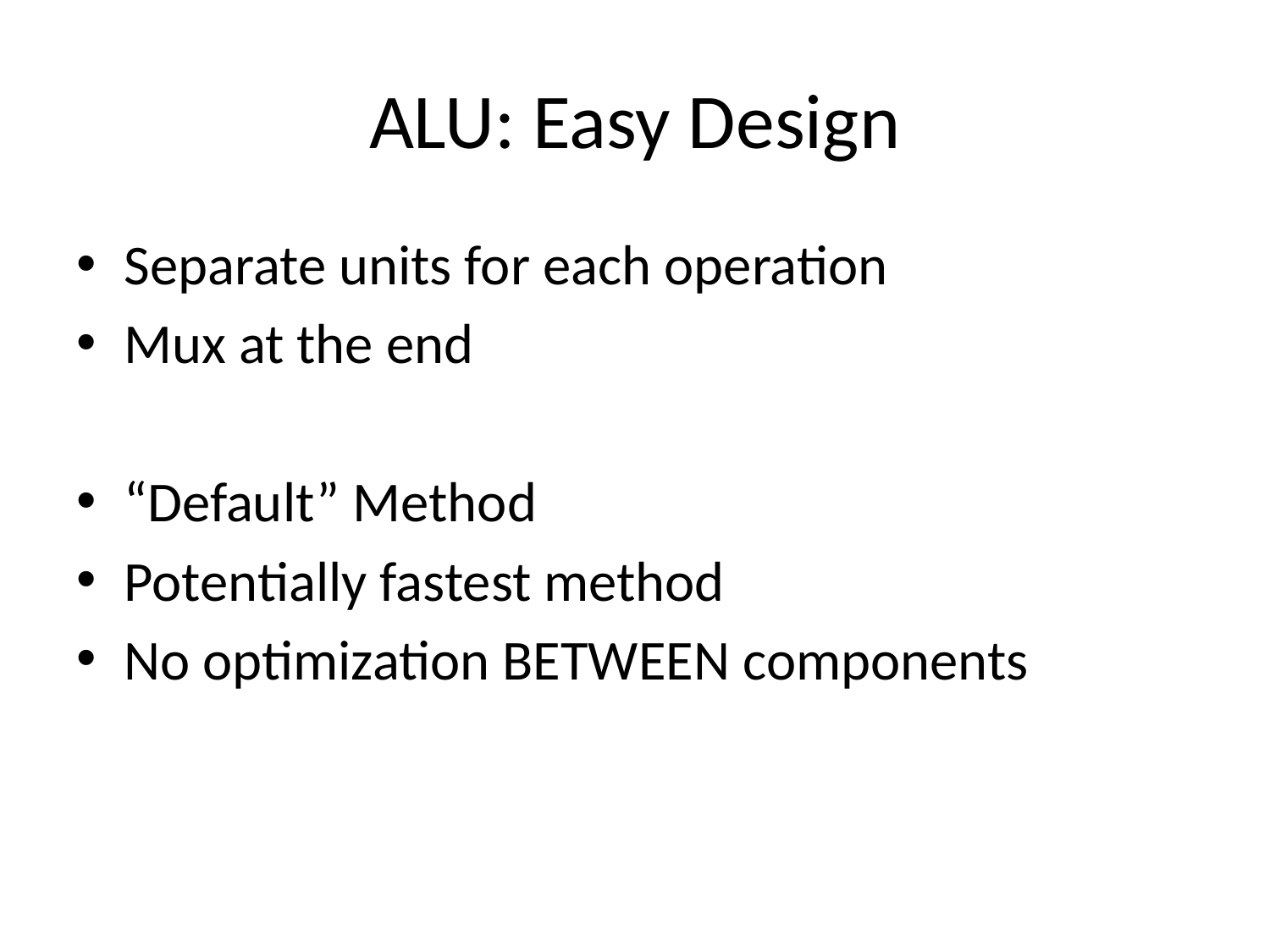

# ALU: Easy Design
Separate units for each operation
Mux at the end

“Default” Method
Potentially fastest method
No optimization BETWEEN components